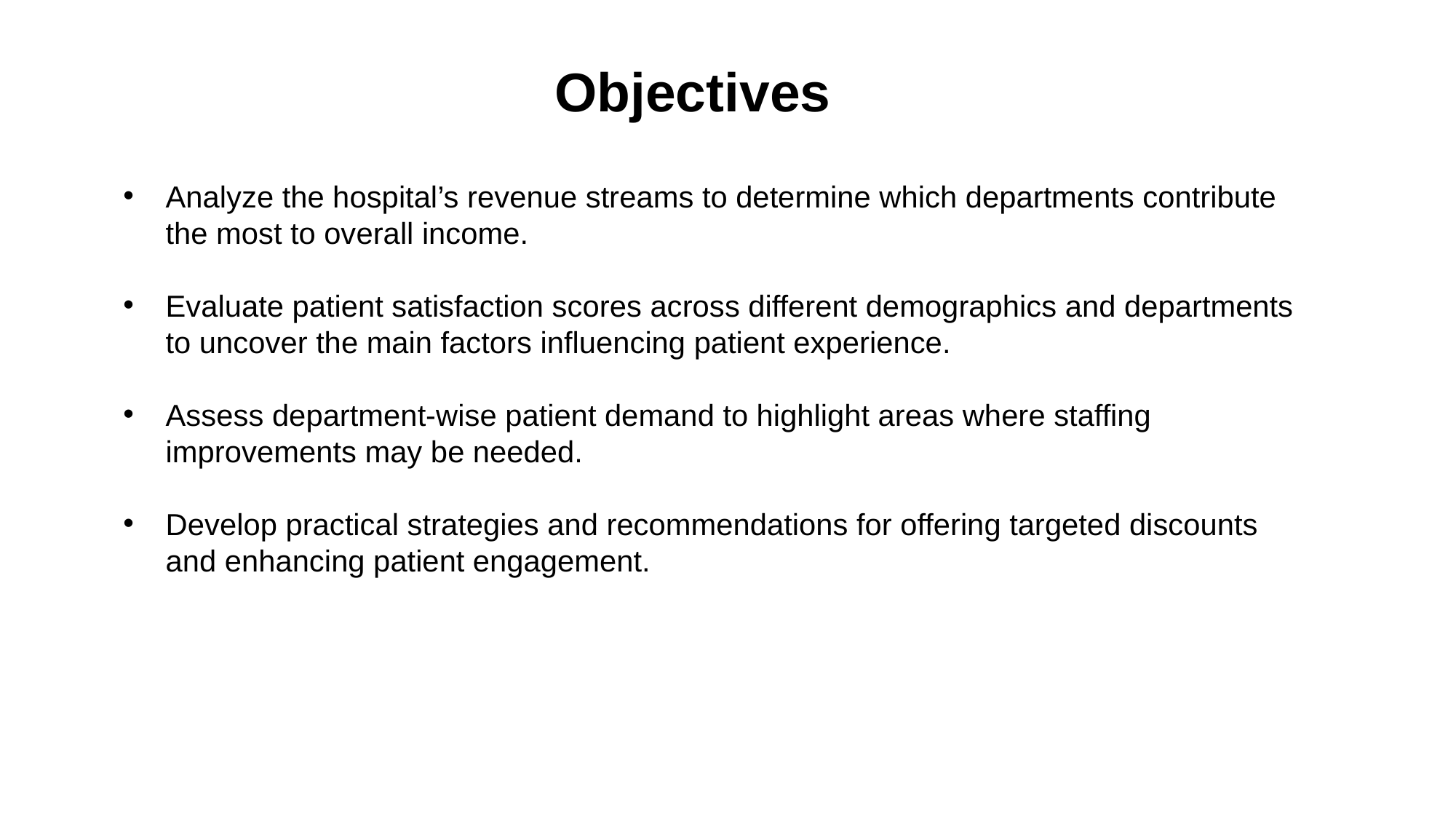

Objectives
Analyze the hospital’s revenue streams to determine which departments contribute the most to overall income.
Evaluate patient satisfaction scores across different demographics and departments to uncover the main factors influencing patient experience.
Assess department-wise patient demand to highlight areas where staffing improvements may be needed.
Develop practical strategies and recommendations for offering targeted discounts and enhancing patient engagement.